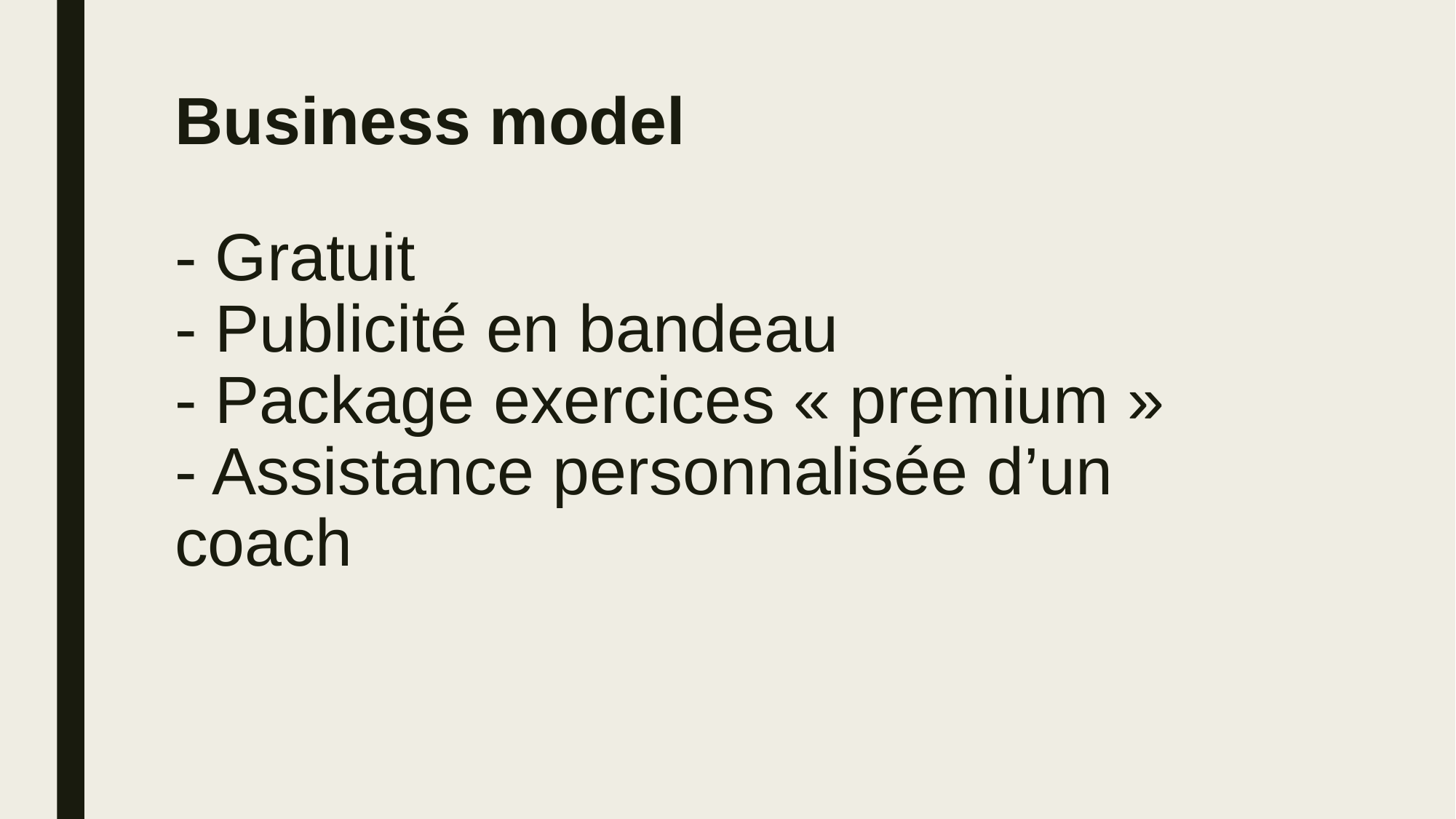

Business model
# - Gratuit - Publicité en bandeau - Package exercices « premium » - Assistance personnalisée d’un coach